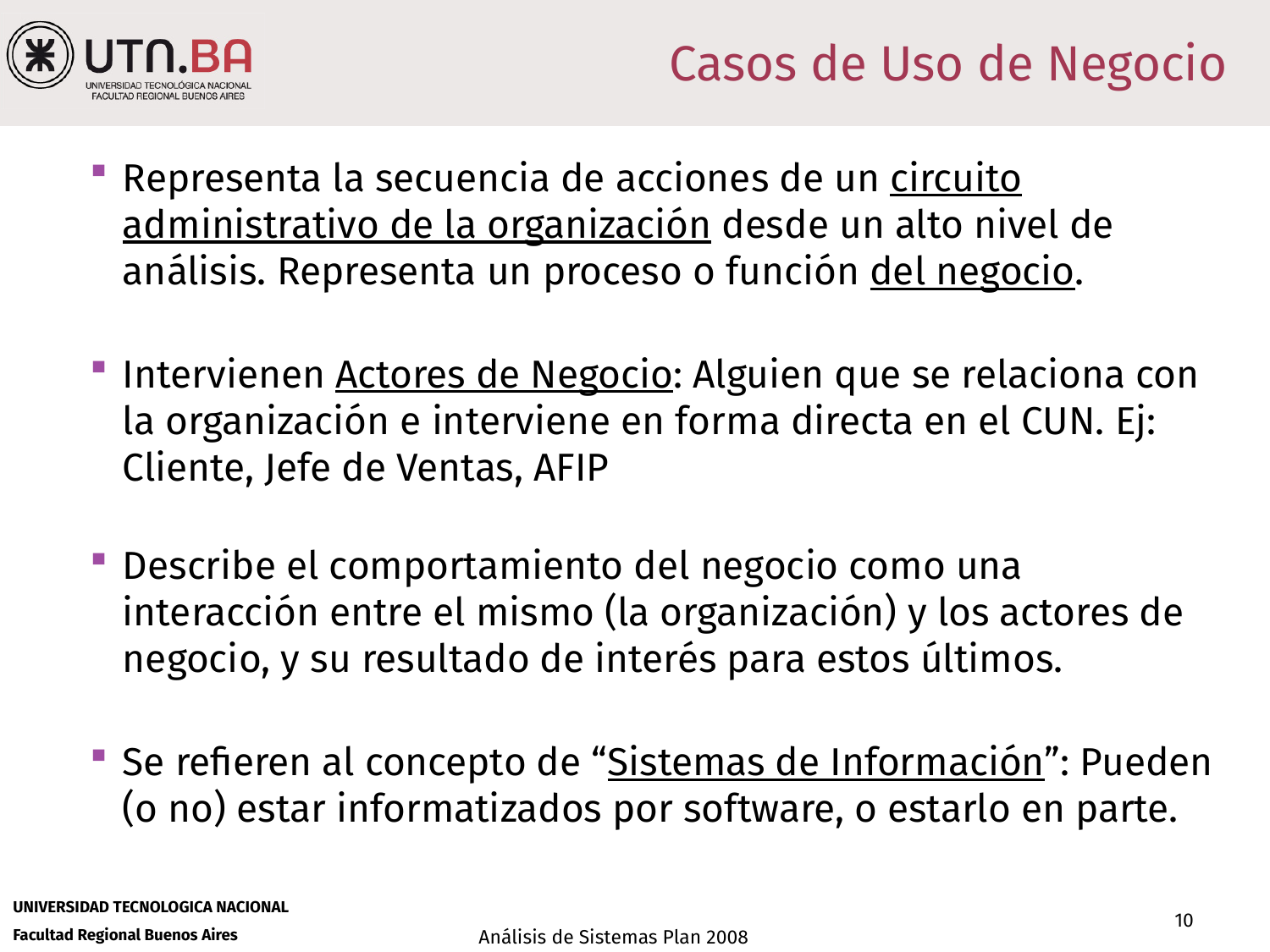

# Casos de Uso de Negocio
Representa la secuencia de acciones de un circuito administrativo de la organización desde un alto nivel de análisis. Representa un proceso o función del negocio.

Intervienen Actores de Negocio: Alguien que se relaciona con la organización e interviene en forma directa en el CUN. Ej: Cliente, Jefe de Ventas, AFIP
Describe el comportamiento del negocio como una interacción entre el mismo (la organización) y los actores de negocio, y su resultado de interés para estos últimos.

Se refieren al concepto de “Sistemas de Información”: Pueden (o no) estar informatizados por software, o estarlo en parte.